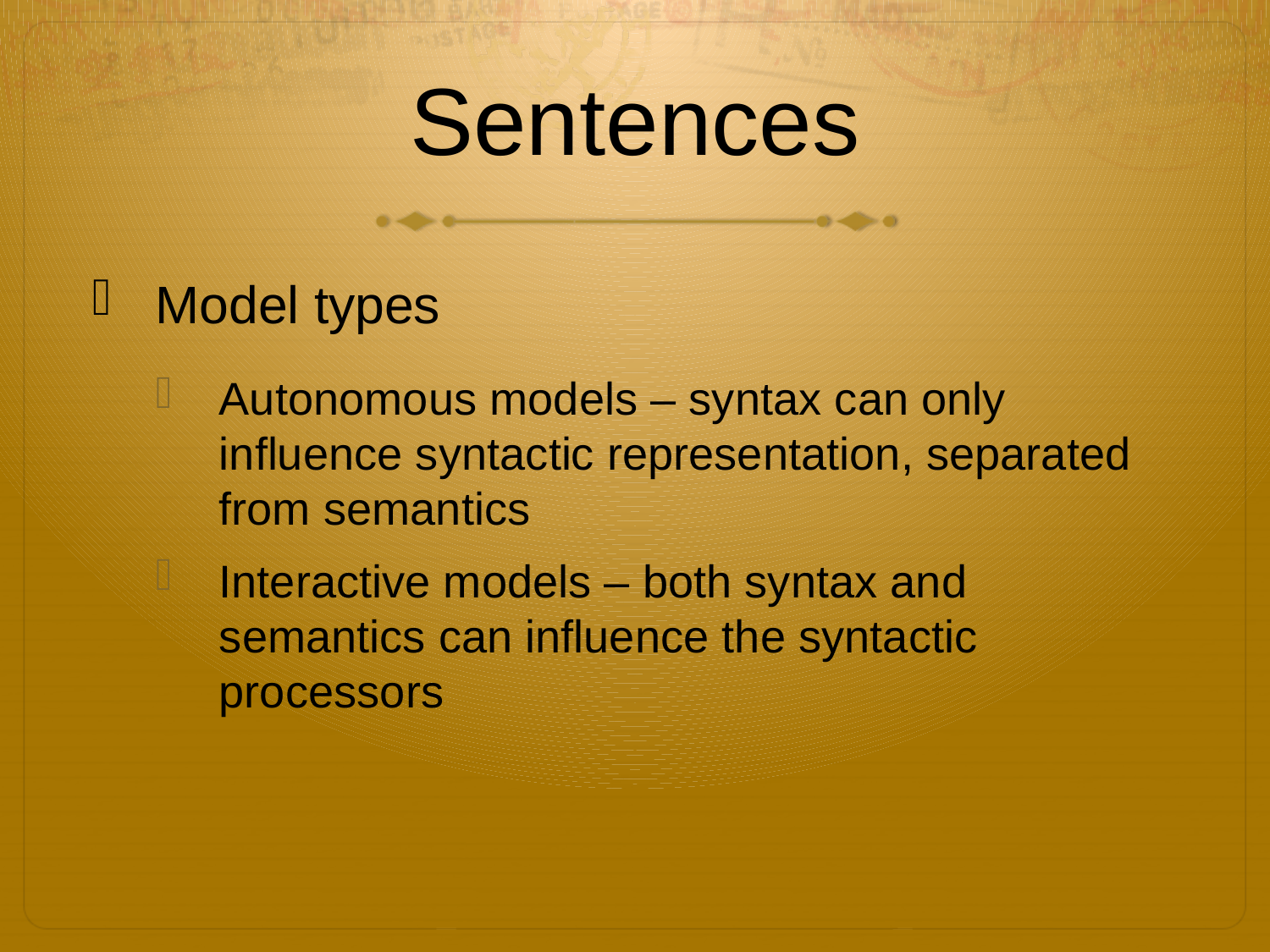

# Sentences
Model types
Autonomous models – syntax can only influence syntactic representation, separated from semantics
Interactive models – both syntax and semantics can influence the syntactic processors